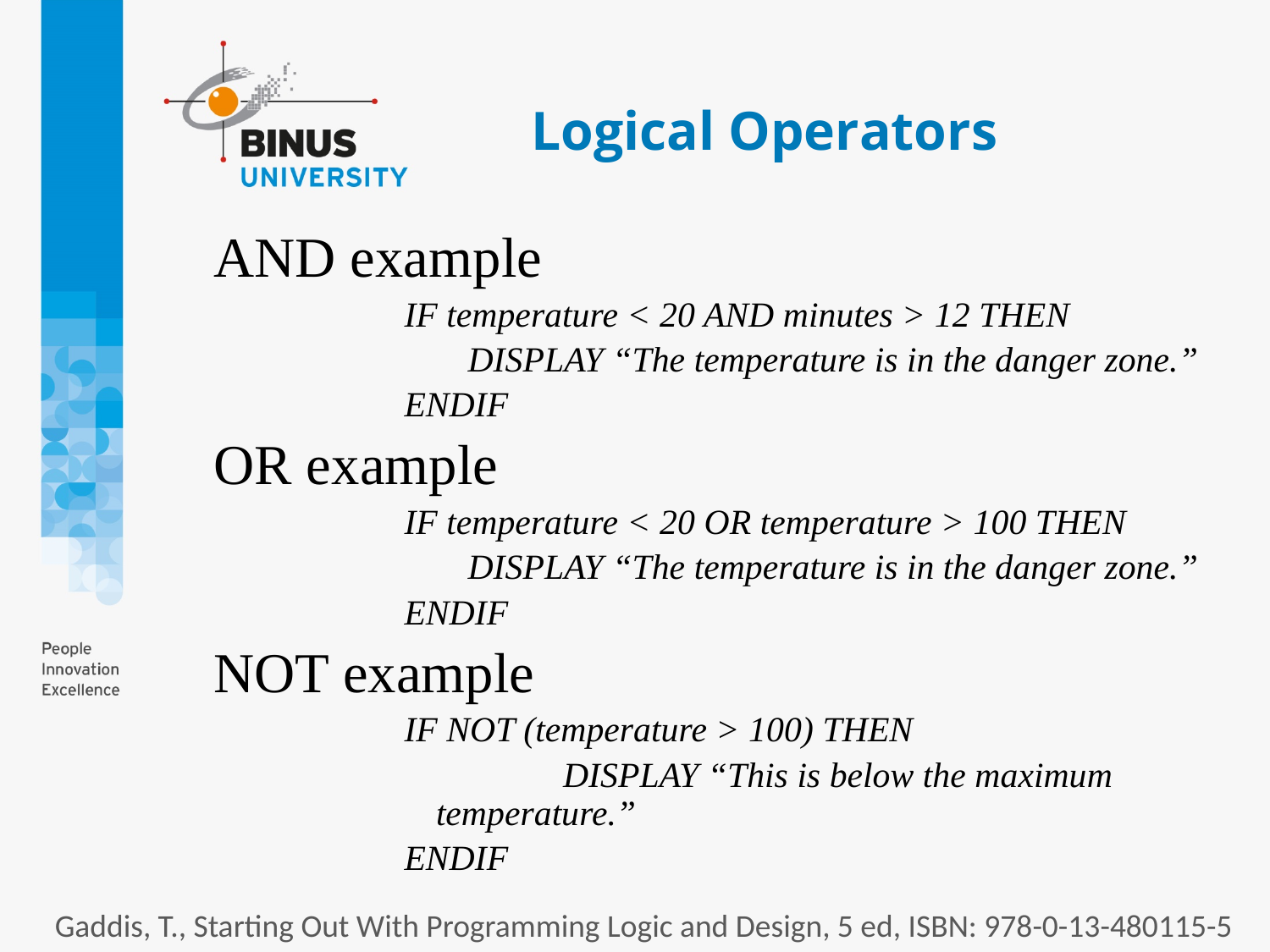

# Logical Operators
AND example
IF temperature < 20 AND minutes > 12 THEN
DISPLAY “The temperature is in the danger zone.”
ENDIF
OR example
IF temperature < 20 OR temperature > 100 THEN
DISPLAY “The temperature is in the danger zone.”
ENDIF
NOT example
IF NOT (temperature > 100) THEN
		DISPLAY “This is below the maximum temperature.”
ENDIF
Gaddis, T., Starting Out With Programming Logic and Design, 5 ed, ISBN: 978-0-13-480115-5